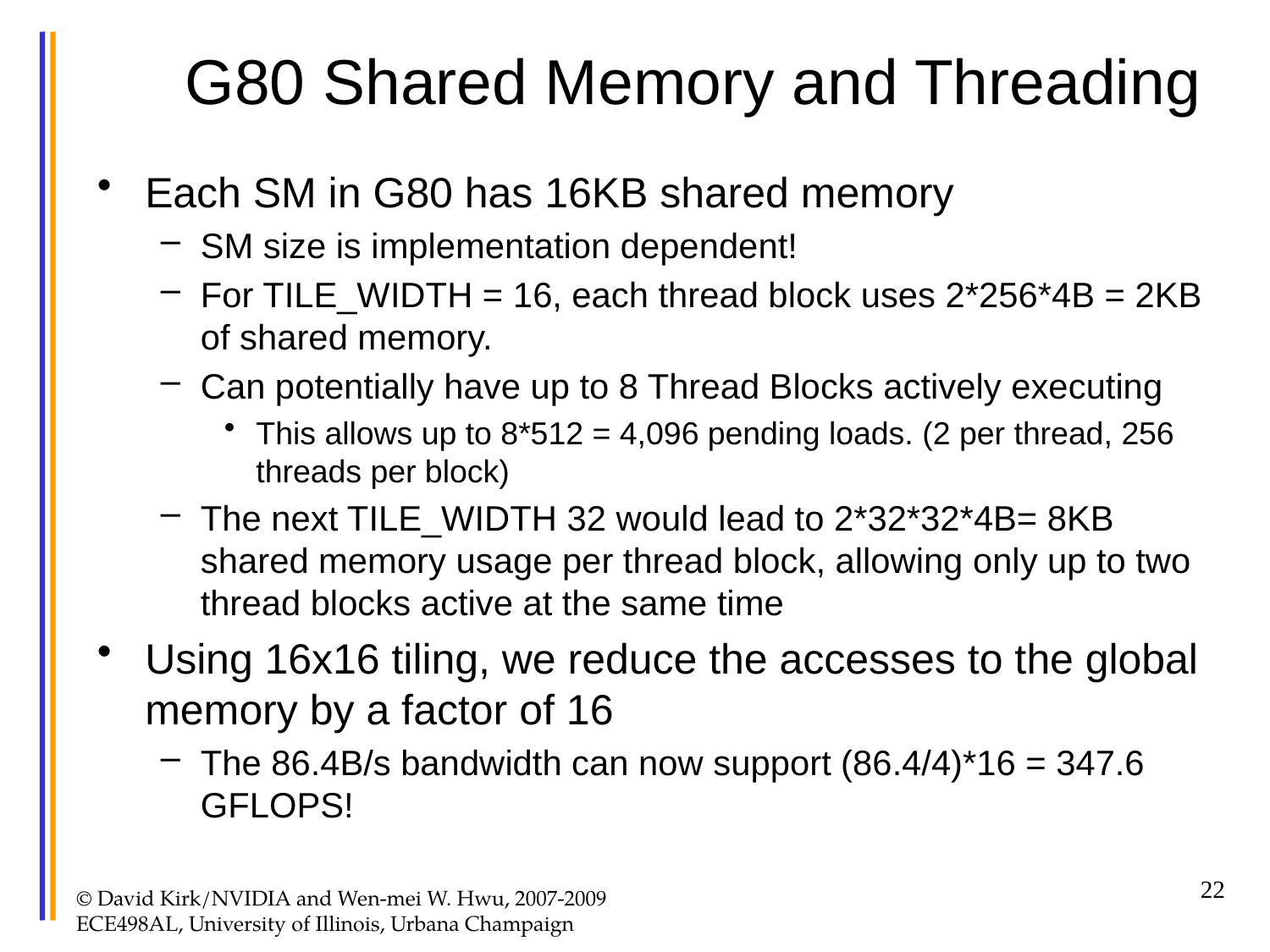

# G80 Shared Memory and Threading
Each SM in G80 has 16KB shared memory
SM size is implementation dependent!
For TILE_WIDTH = 16, each thread block uses 2*256*4B = 2KB of shared memory.
Can potentially have up to 8 Thread Blocks actively executing
This allows up to 8*512 = 4,096 pending loads. (2 per thread, 256 threads per block)
The next TILE_WIDTH 32 would lead to 2*32*32*4B= 8KB shared memory usage per thread block, allowing only up to two thread blocks active at the same time
Using 16x16 tiling, we reduce the accesses to the global memory by a factor of 16
The 86.4B/s bandwidth can now support (86.4/4)*16 = 347.6 GFLOPS!
22
© David Kirk/NVIDIA and Wen-mei W. Hwu, 2007-2009
ECE498AL, University of Illinois, Urbana Champaign